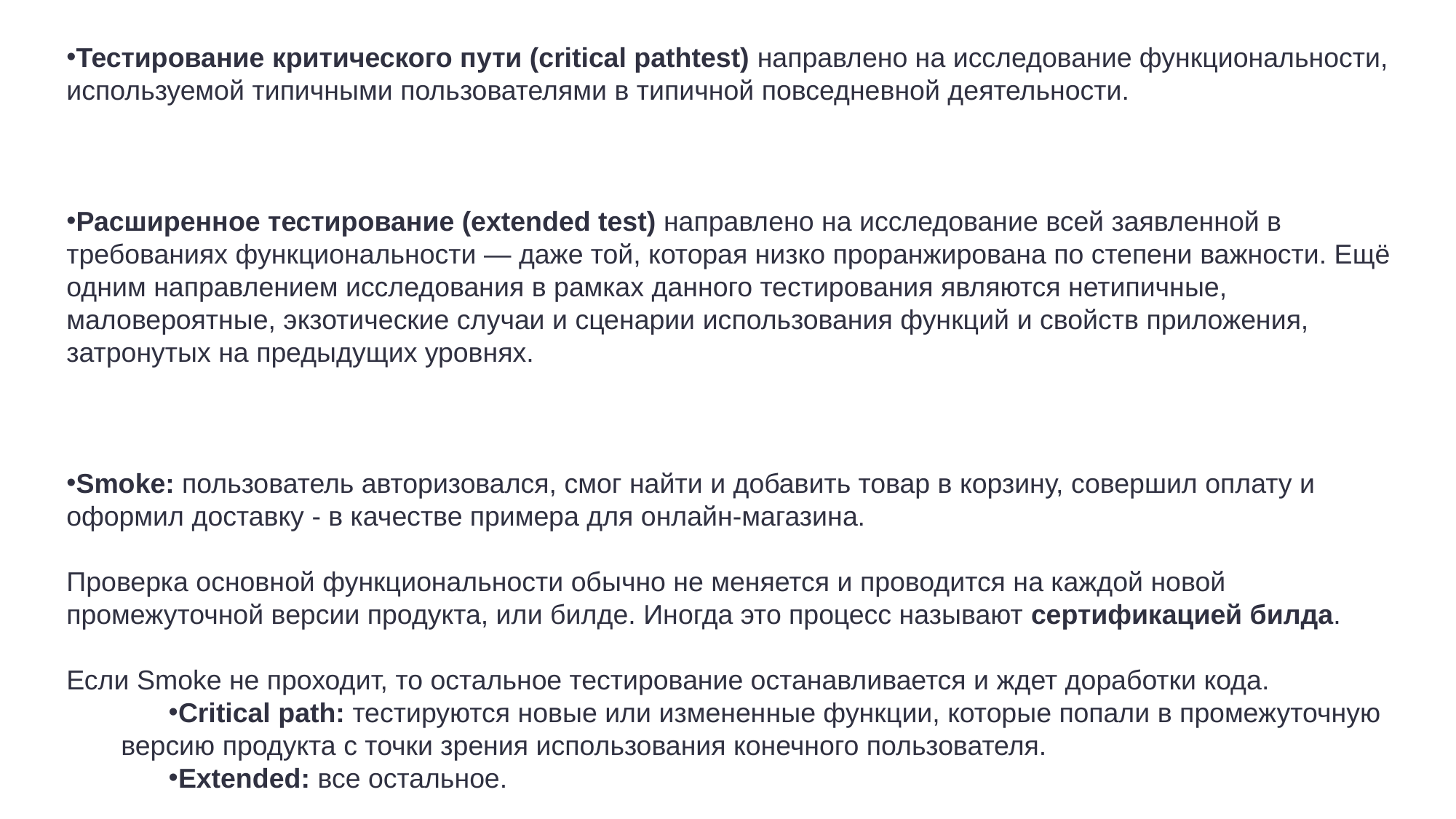

Тестирование критического пути (critical pathtest) направлено на исследование функциональности, используемой типичными пользователями в типичной повседневной деятельности.

Расширенное тестирование (extended test) направлено на исследование всей заявленной в требованиях функциональности — даже той, которая низко проранжирована по степени важности. Ещё одним направлением исследования в рамках данного тестирования являются нетипичные, маловероятные, экзотические случаи и сценарии использования функций и свойств приложения, затронутых на предыдущих уровнях.

Smoke: пользователь авторизовался, смог найти и добавить товар в корзину, совершил оплату и оформил доставку - в качестве примера для онлайн-магазина.

Проверка основной функциональности обычно не меняется и проводится на каждой новой промежуточной версии продукта, или билде. Иногда это процесс называют сертификацией билда.

Если Smoke не проходит, то остальное тестирование останавливается и ждет доработки кода.
Critical path: тестируются новые или измененные функции, которые попали в промежуточную версию продукта с точки зрения использования конечного пользователя.
Extended: все остальное.